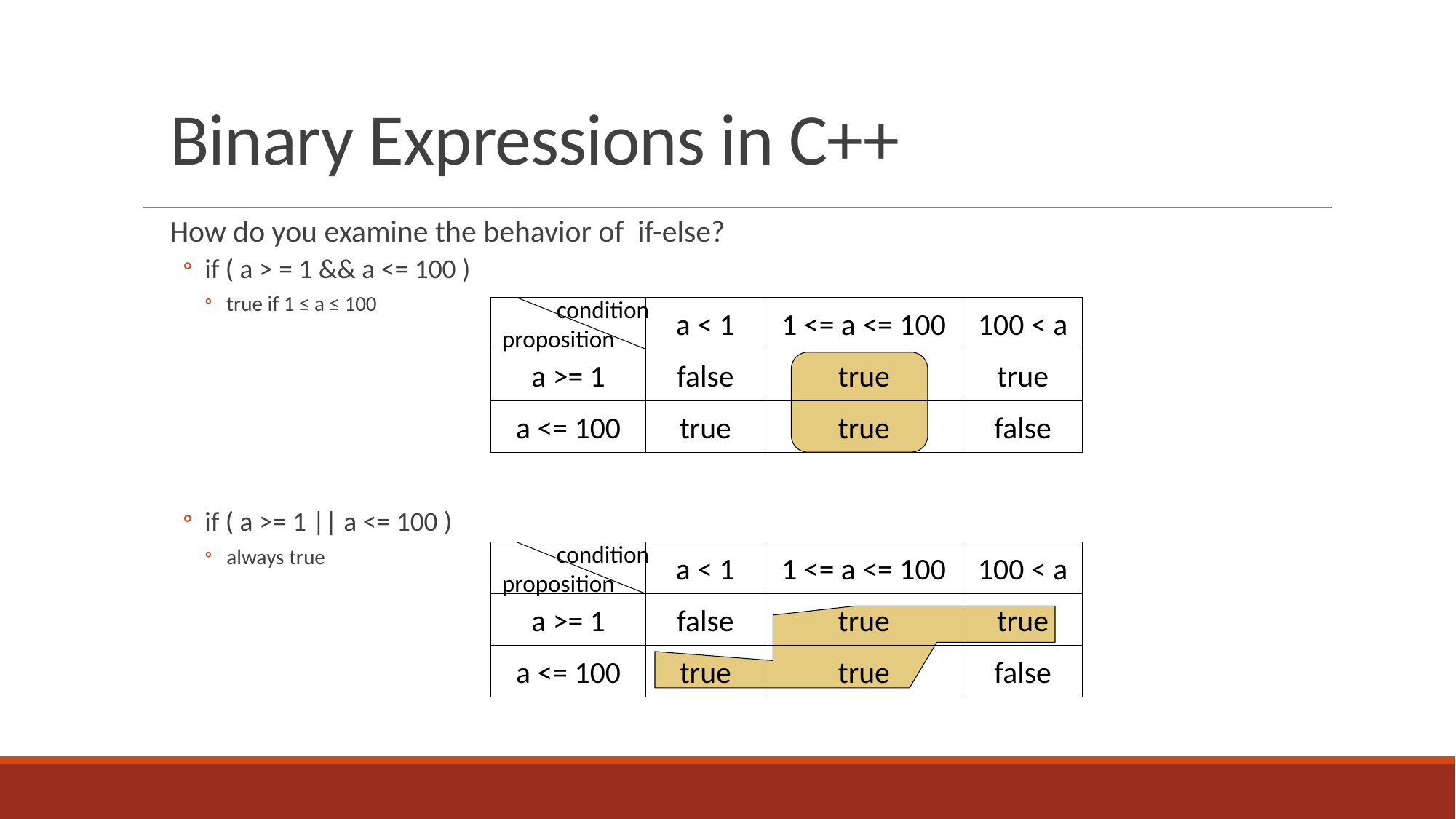

# Binary Expressions in C++
How do you examine the behavior of  if-else?
if ( a > = 1 && a <= 100 )
true if 1 ≤ a ≤ 100

if ( a >= 1 || a <= 100 )
always true
          condition
proposition

a < 1
1 <= a <= 100
100 < a
a >= 1
false
true
true
a <= 100
true
true
false

          condition
proposition

a < 1
1 <= a <= 100
100 < a
a >= 1
false
true
true
a <= 100
true
true
false